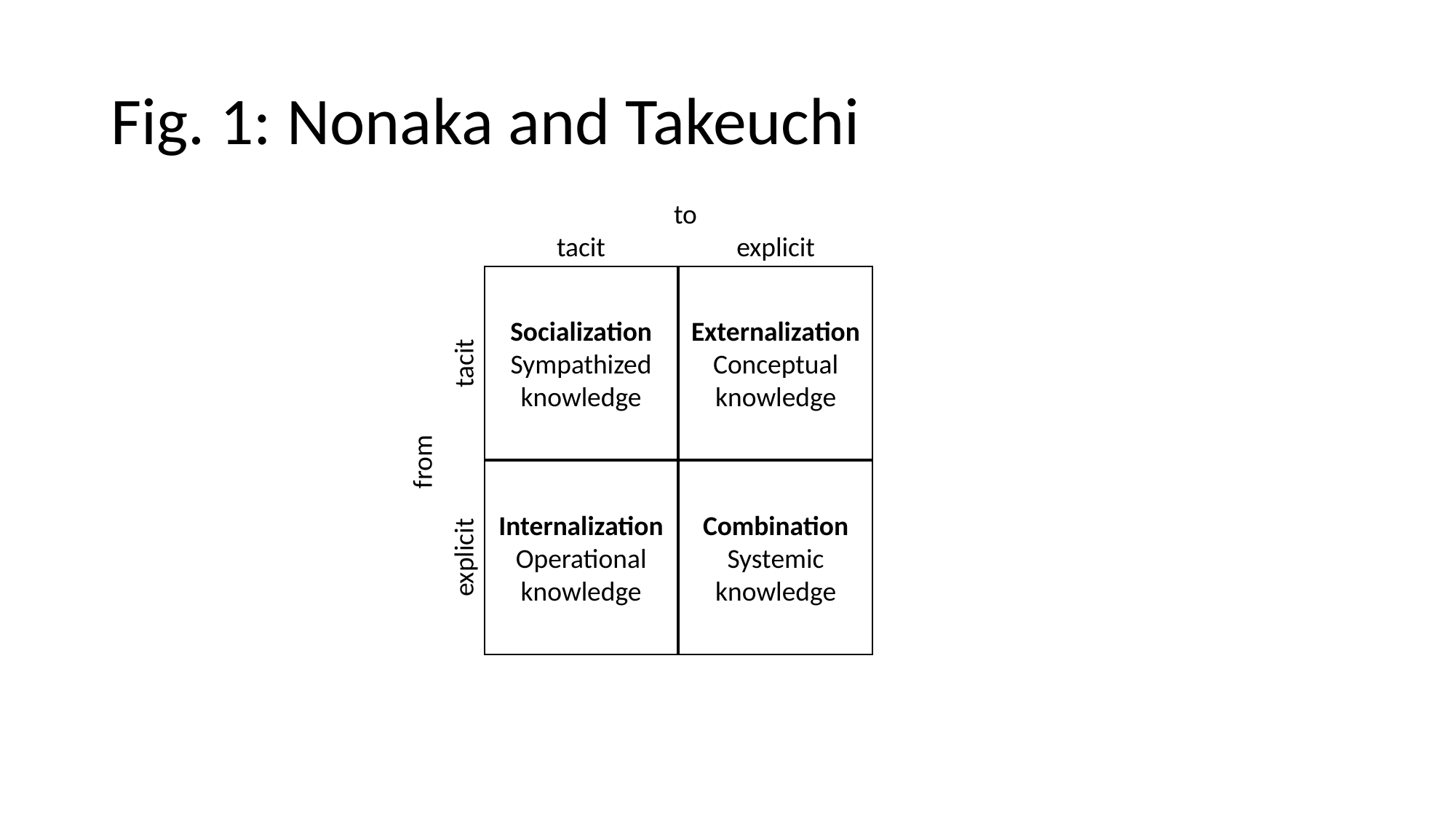

# Fig. 1: Nonaka and Takeuchi
to
tacit
explicit
Socialization
Sympathized knowledge
Externalization
Conceptual knowledge
tacit
from
Internalization
Operational knowledge
Combination
Systemic knowledge
explicit